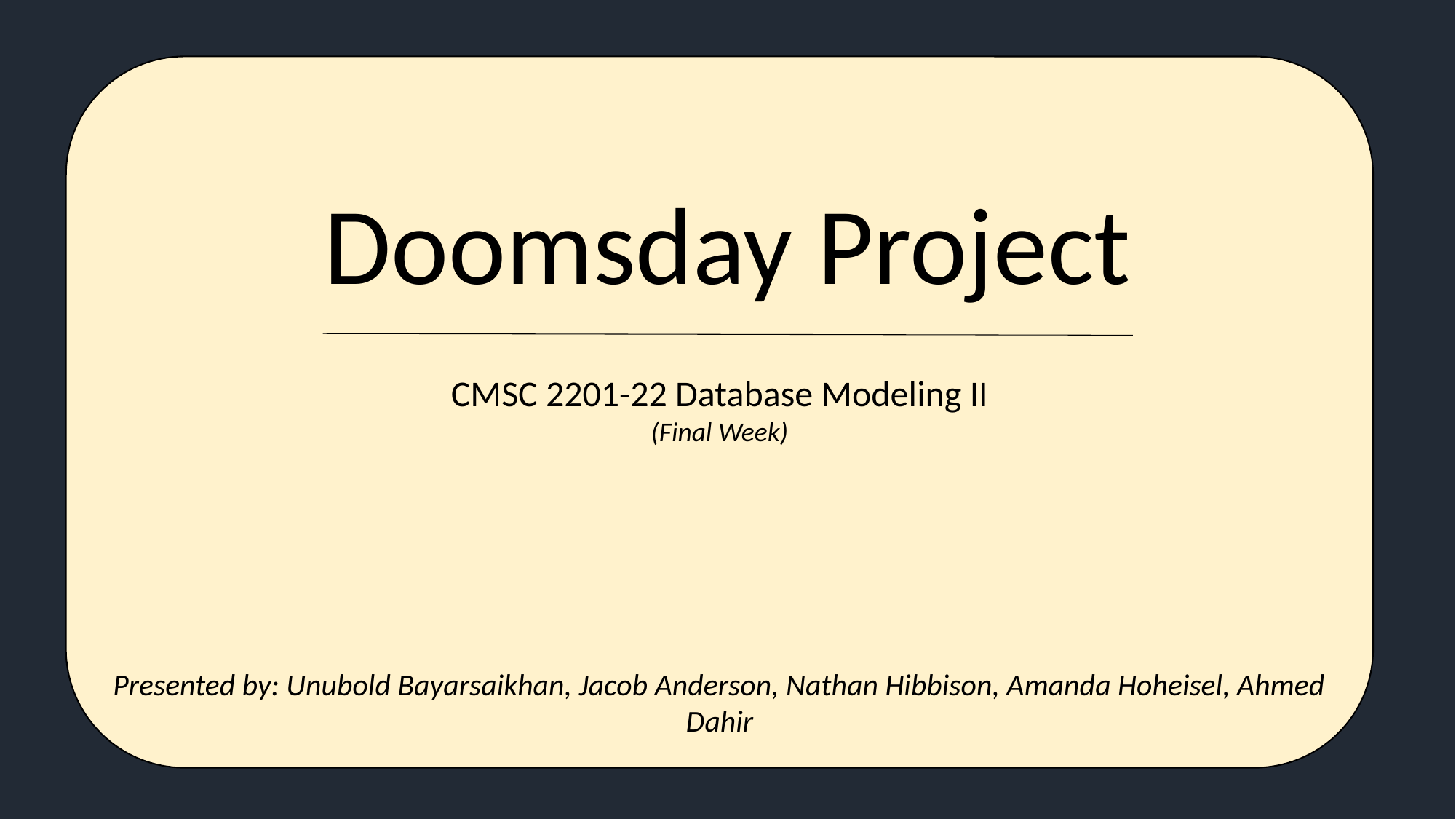

CMSC 2201-22 Database Modeling II
(Final Week)

Presented by: Unubold Bayarsaikhan, Jacob Anderson, Nathan Hibbison, Amanda Hoheisel, Ahmed Dahir

# Doomsday Project